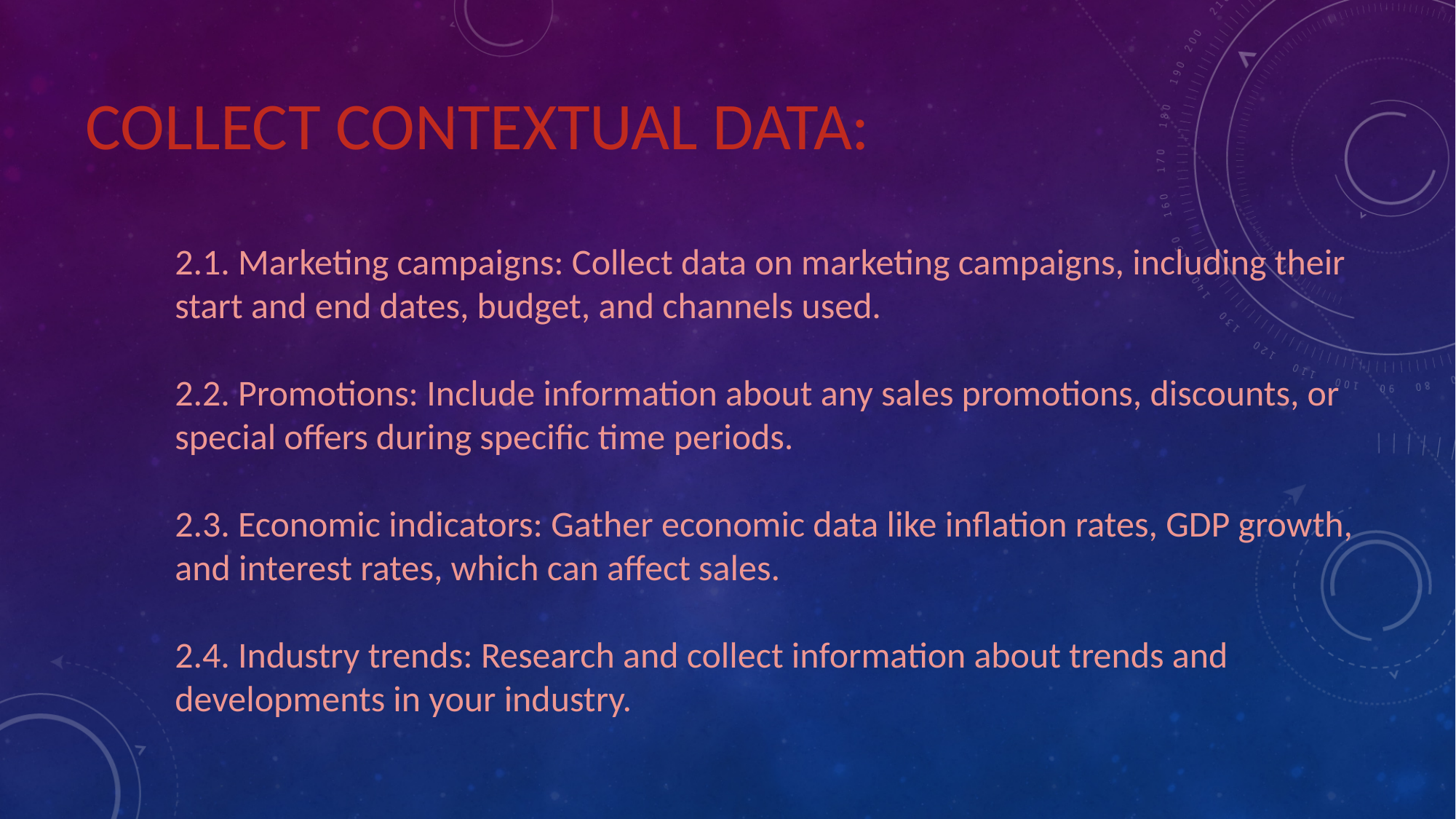

# Collect Contextual Data:
2.1. Marketing campaigns: Collect data on marketing campaigns, including their start and end dates, budget, and channels used.

2.2. Promotions: Include information about any sales promotions, discounts, or special offers during specific time periods.

2.3. Economic indicators: Gather economic data like inflation rates, GDP growth, and interest rates, which can affect sales.

2.4. Industry trends: Research and collect information about trends and developments in your industry.